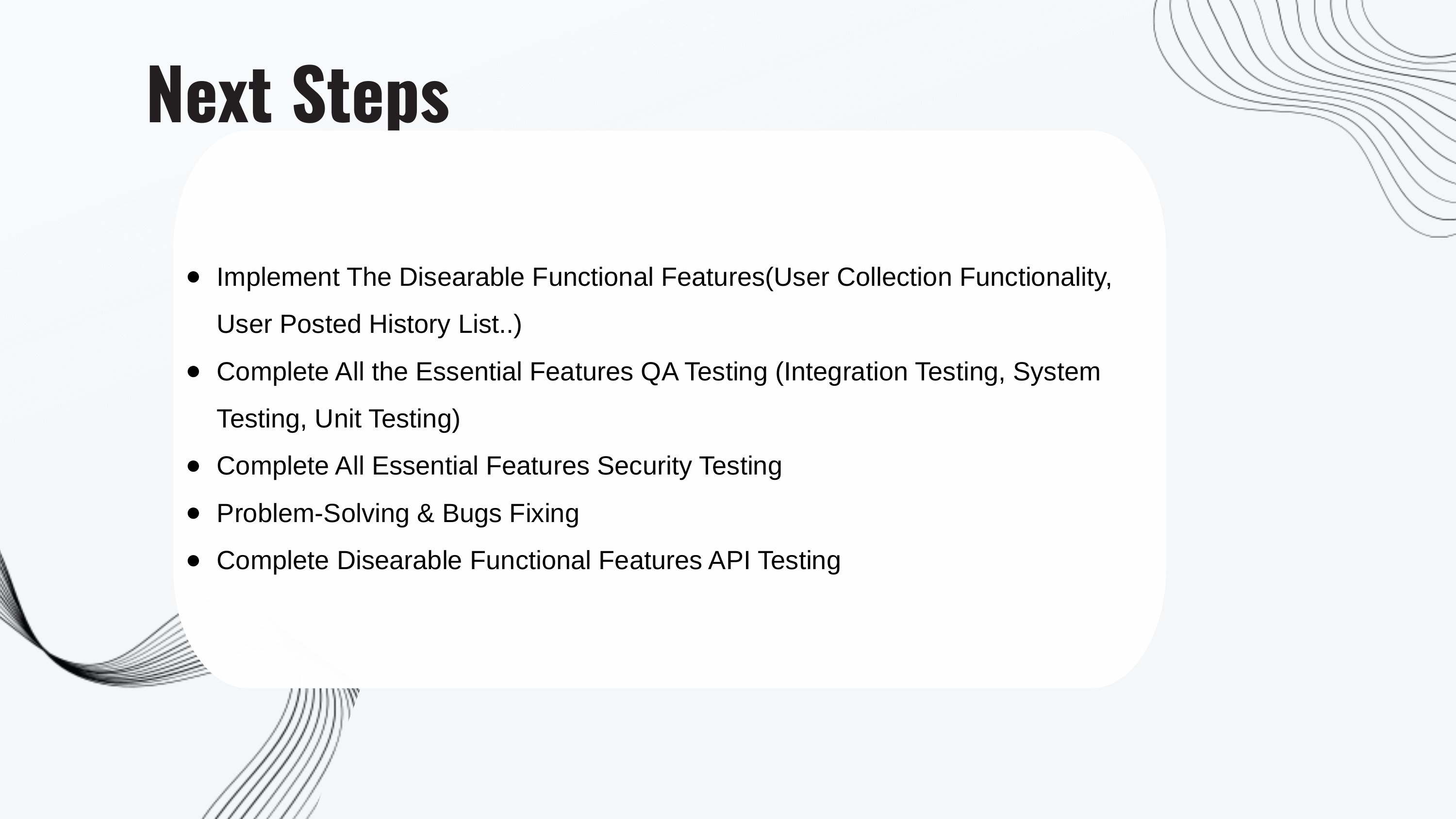

Next Steps
Implement The Disearable Functional Features(User Collection Functionality, User Posted History List..)
Complete All the Essential Features QA Testing (Integration Testing, System Testing, Unit Testing)
Complete All Essential Features Security Testing
Problem-Solving & Bugs Fixing
Complete Disearable Functional Features API Testing